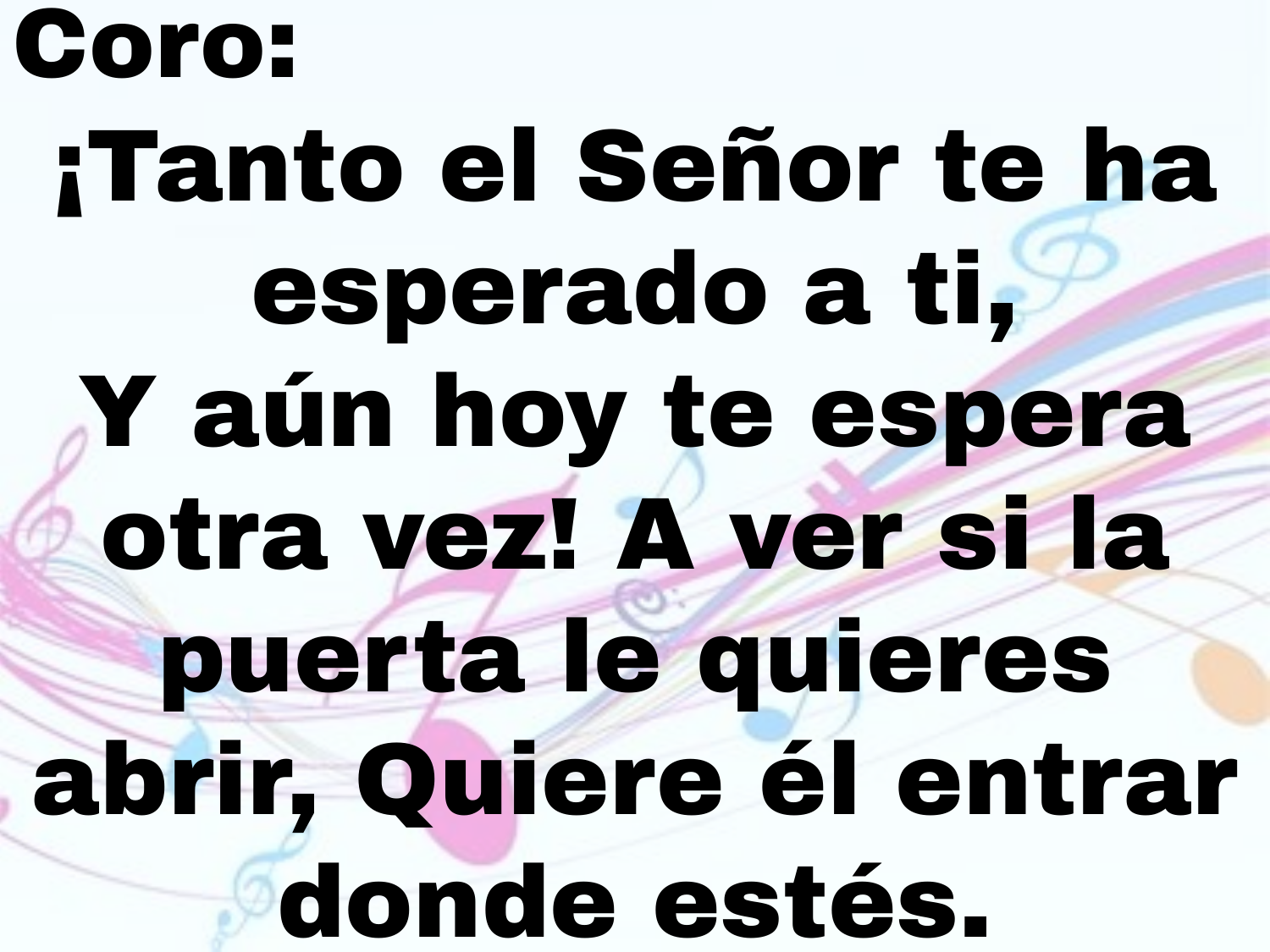

Coro:
¡Tanto el Señor te ha esperado a ti,
Y aún hoy te espera otra vez! A ver si la puerta le quieres abrir, Quiere él entrar donde estés.